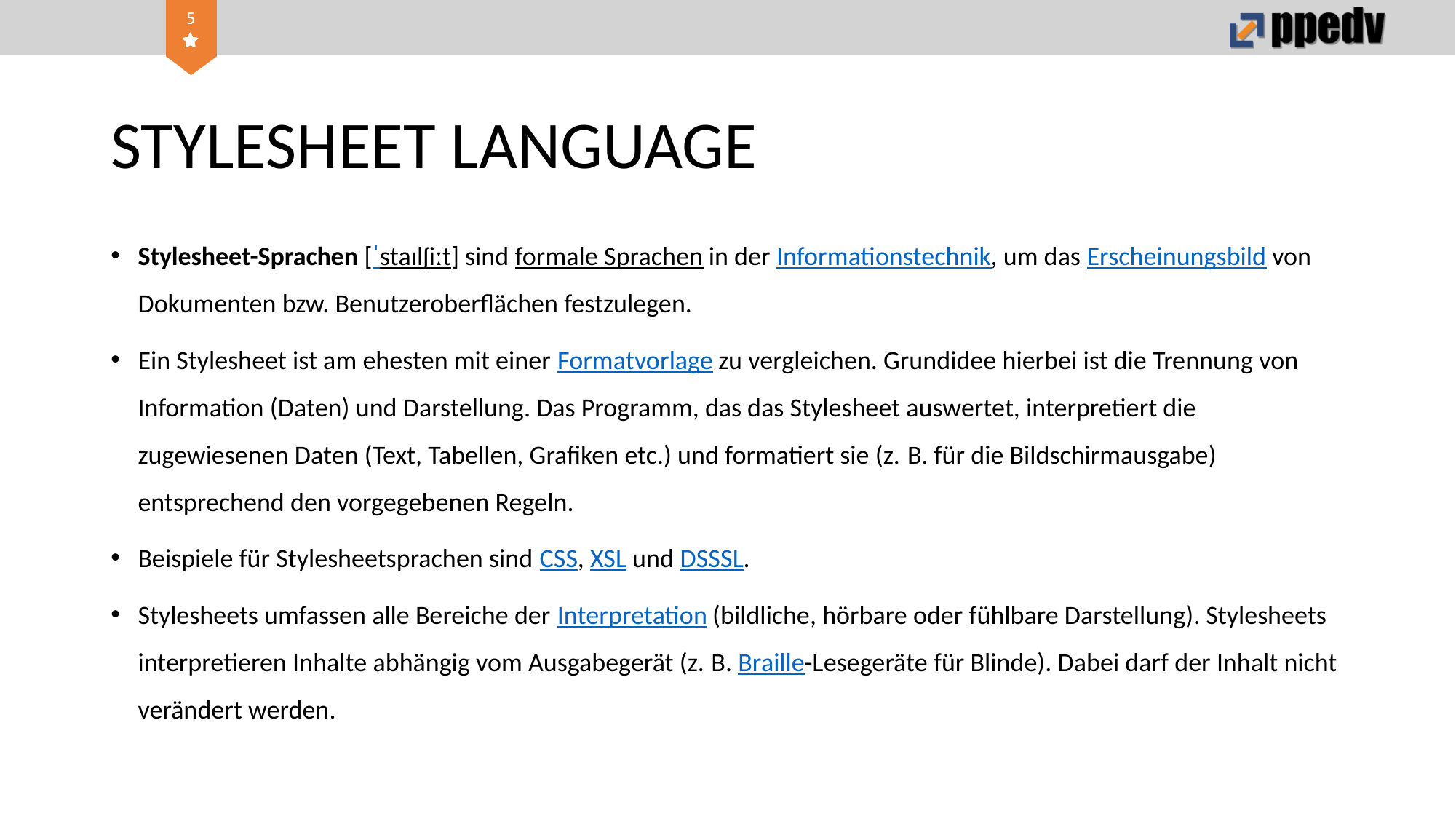

# STYLESHEET LANGUAGE
Stylesheet-Sprachen [ˈstaɪlʃiːt] sind formale Sprachen in der Informationstechnik, um das Erscheinungsbild von Dokumenten bzw. Benutzeroberflächen festzulegen.
Ein Stylesheet ist am ehesten mit einer Formatvorlage zu vergleichen. Grundidee hierbei ist die Trennung von Information (Daten) und Darstellung. Das Programm, das das Stylesheet auswertet, interpretiert die zugewiesenen Daten (Text, Tabellen, Grafiken etc.) und formatiert sie (z. B. für die Bildschirmausgabe) entsprechend den vorgegebenen Regeln.
Beispiele für Stylesheetsprachen sind CSS, XSL und DSSSL.
Stylesheets umfassen alle Bereiche der Interpretation (bildliche, hörbare oder fühlbare Darstellung). Stylesheets interpretieren Inhalte abhängig vom Ausgabegerät (z. B. Braille-Lesegeräte für Blinde). Dabei darf der Inhalt nicht verändert werden.